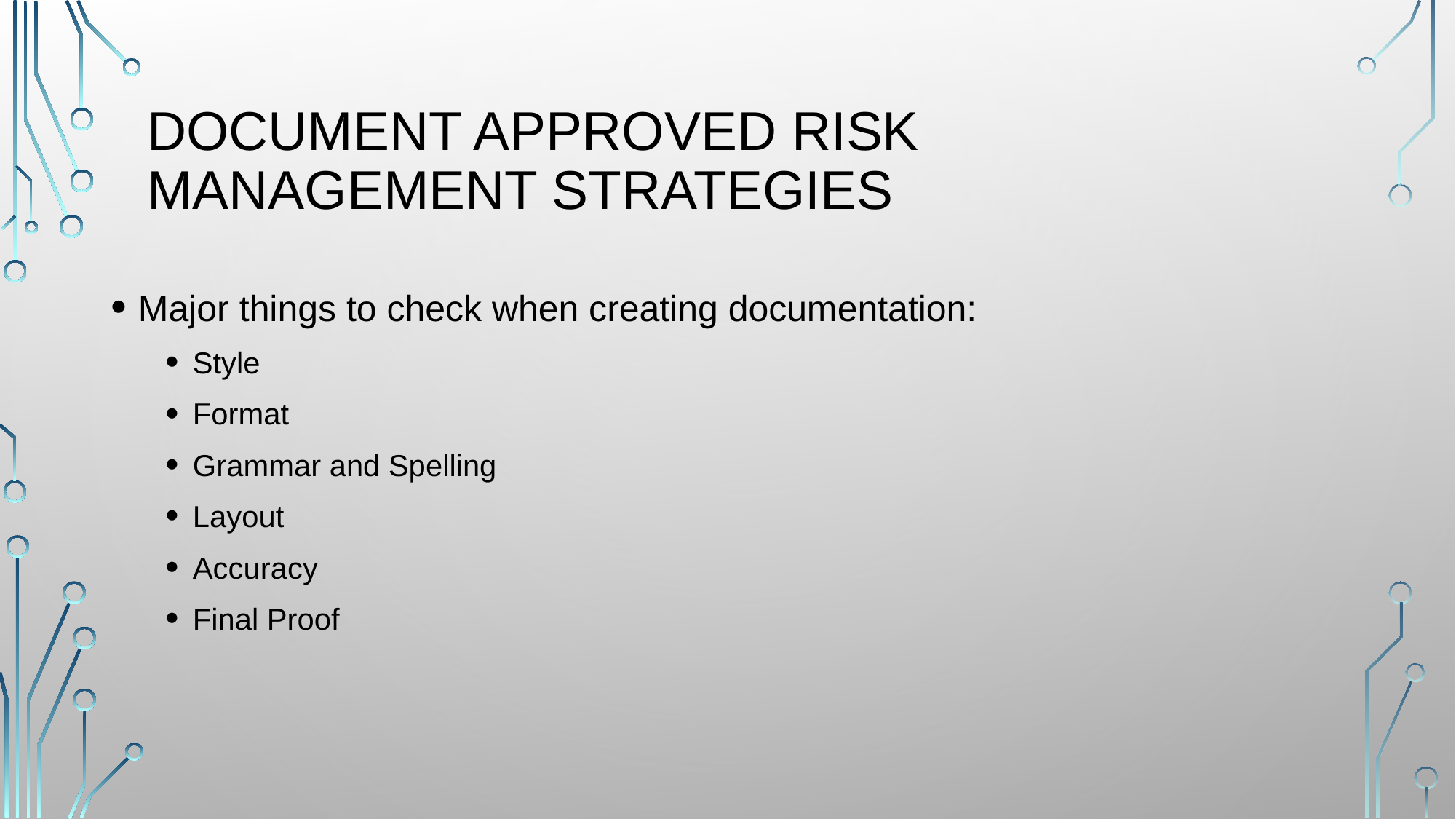

# Document approved risk management strategies
Major things to check when creating documentation:
Style
Format
Grammar and Spelling
Layout
Accuracy
Final Proof